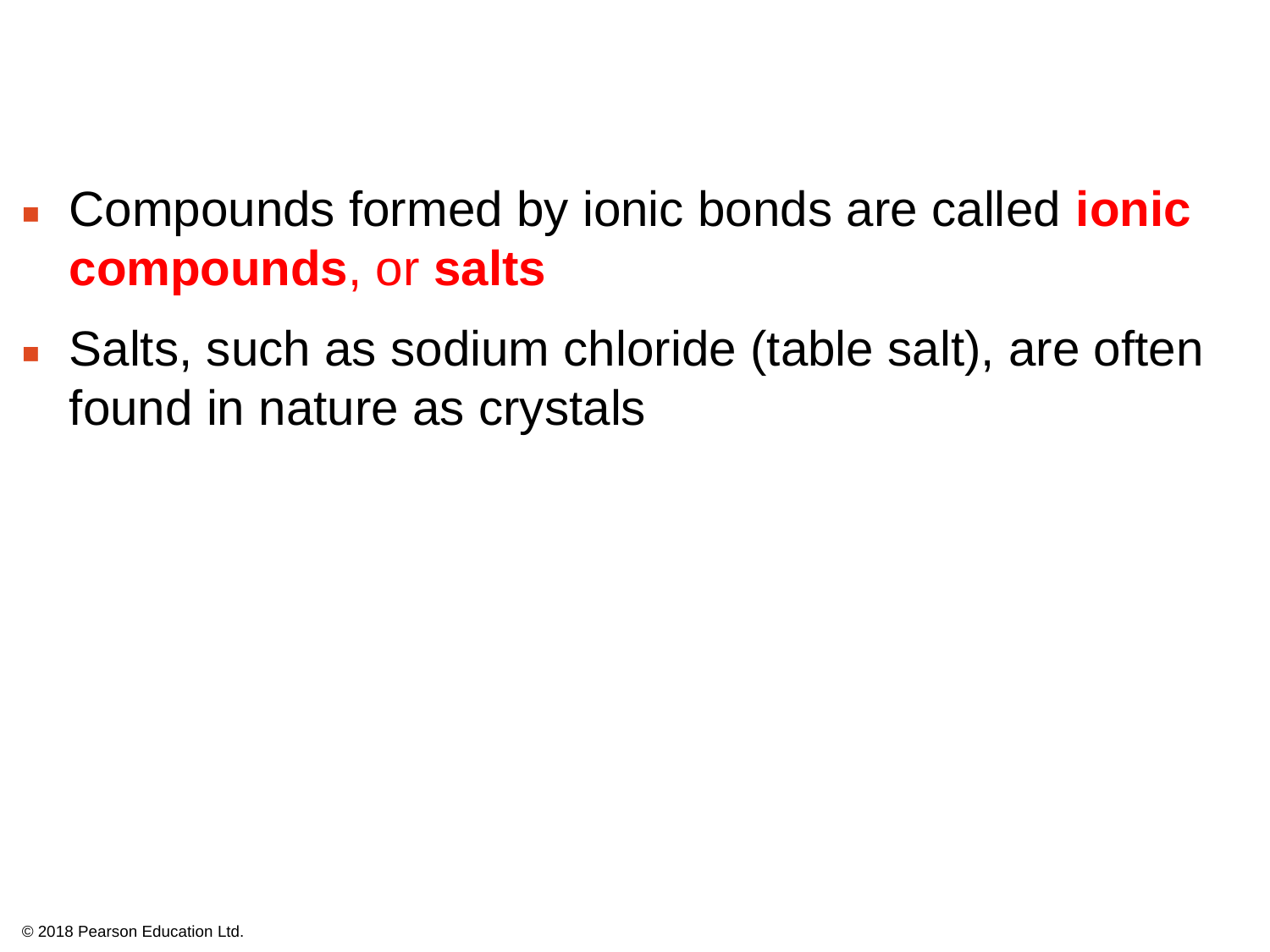

Compounds formed by ionic bonds are called ionic compounds, or salts
Salts, such as sodium chloride (table salt), are often found in nature as crystals
© 2018 Pearson Education Ltd.